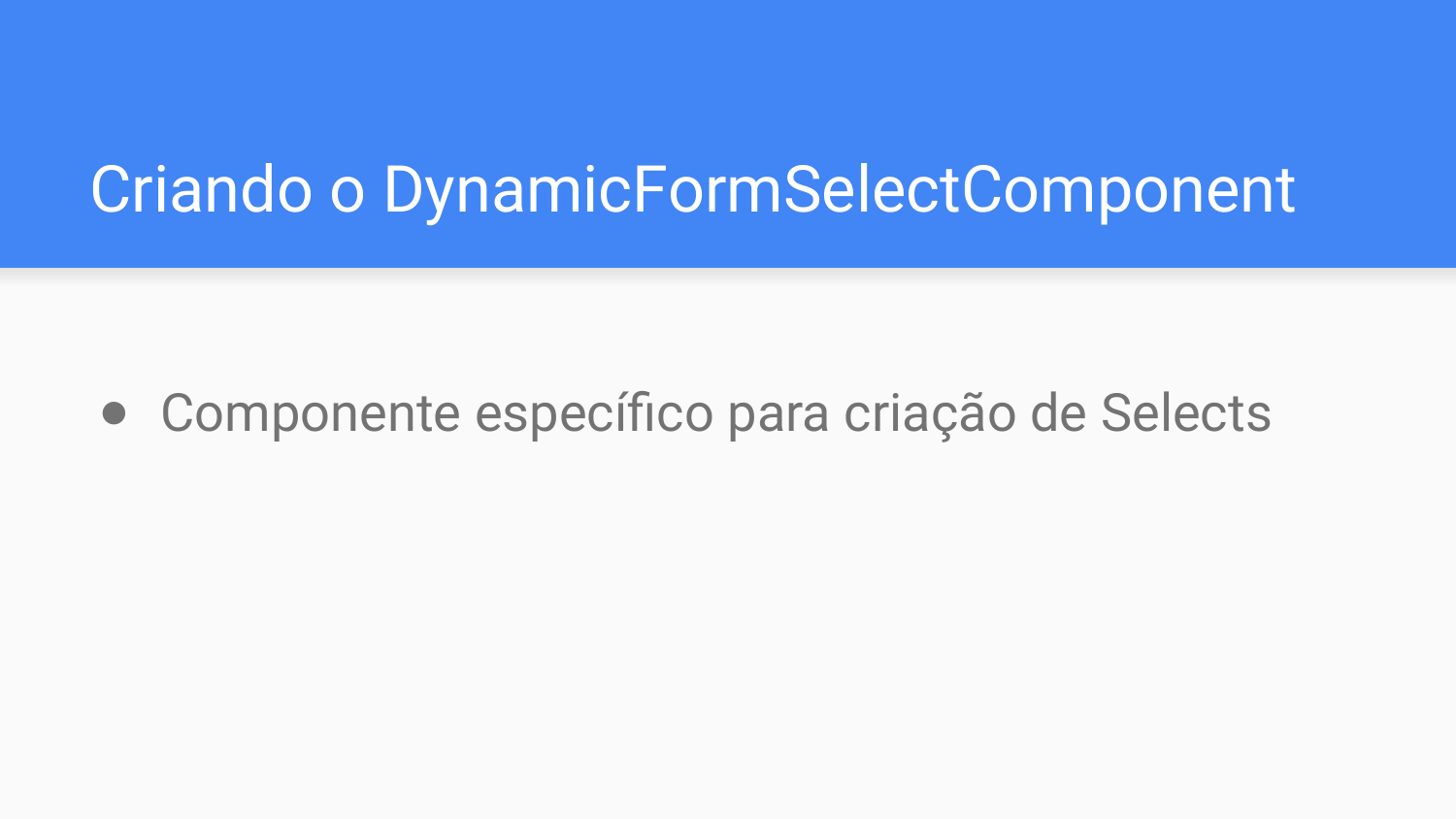

# Criando o DynamicFormSelectComponent
Componente específico para criação de Selects